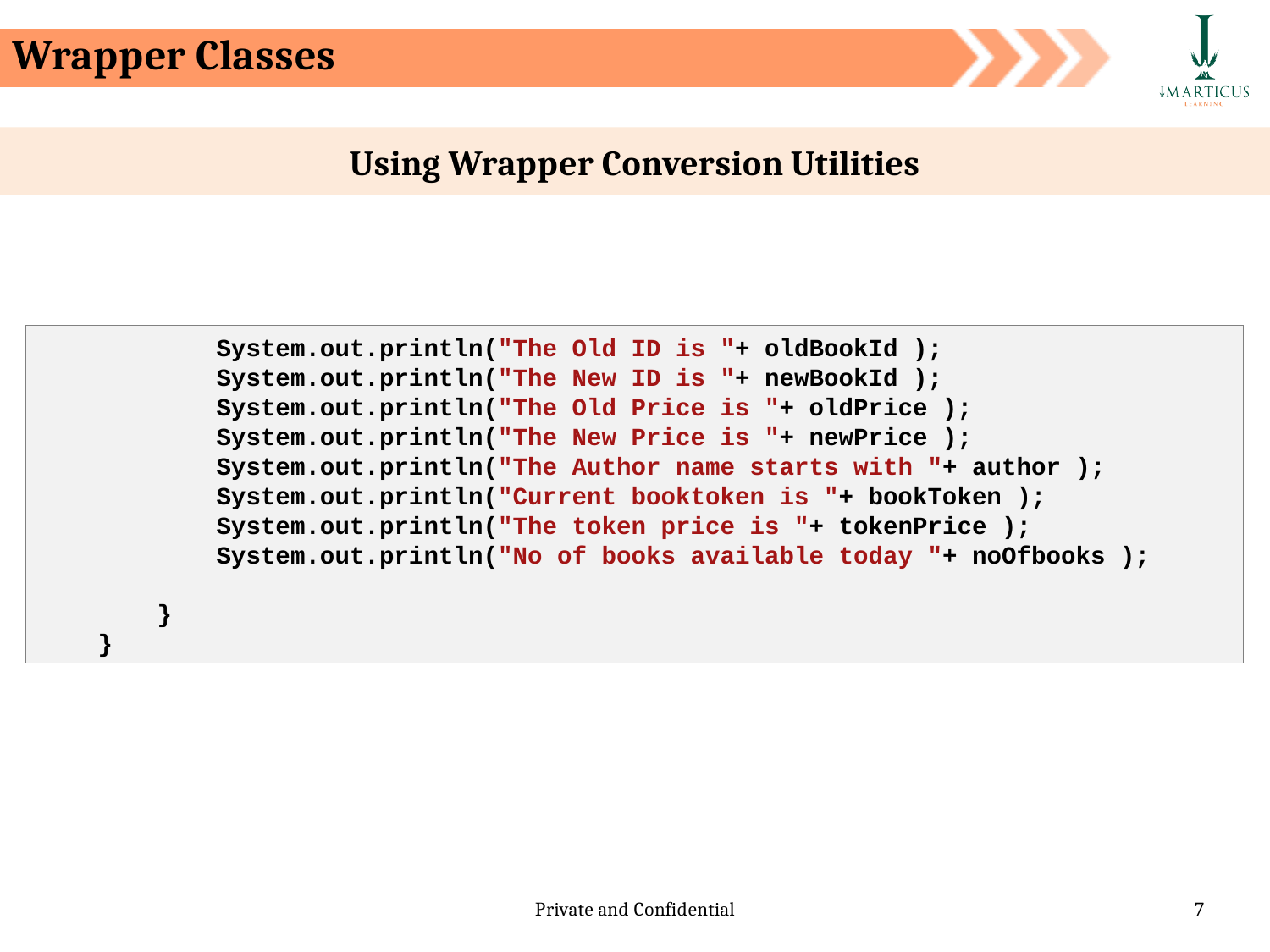

Wrapper Classes

Using Wrapper Conversion Utilities
            System.out.println("The Old ID is "+ oldBookId );
            System.out.println("The New ID is "+ newBookId );
            System.out.println("The Old Price is "+ oldPrice );
            System.out.println("The New Price is "+ newPrice );
            System.out.println("The Author name starts with "+ author );
            System.out.println("Current booktoken is "+ bookToken );
            System.out.println("The token price is "+ tokenPrice );
            System.out.println("No of books available today "+ noOfbooks );

        }
    }